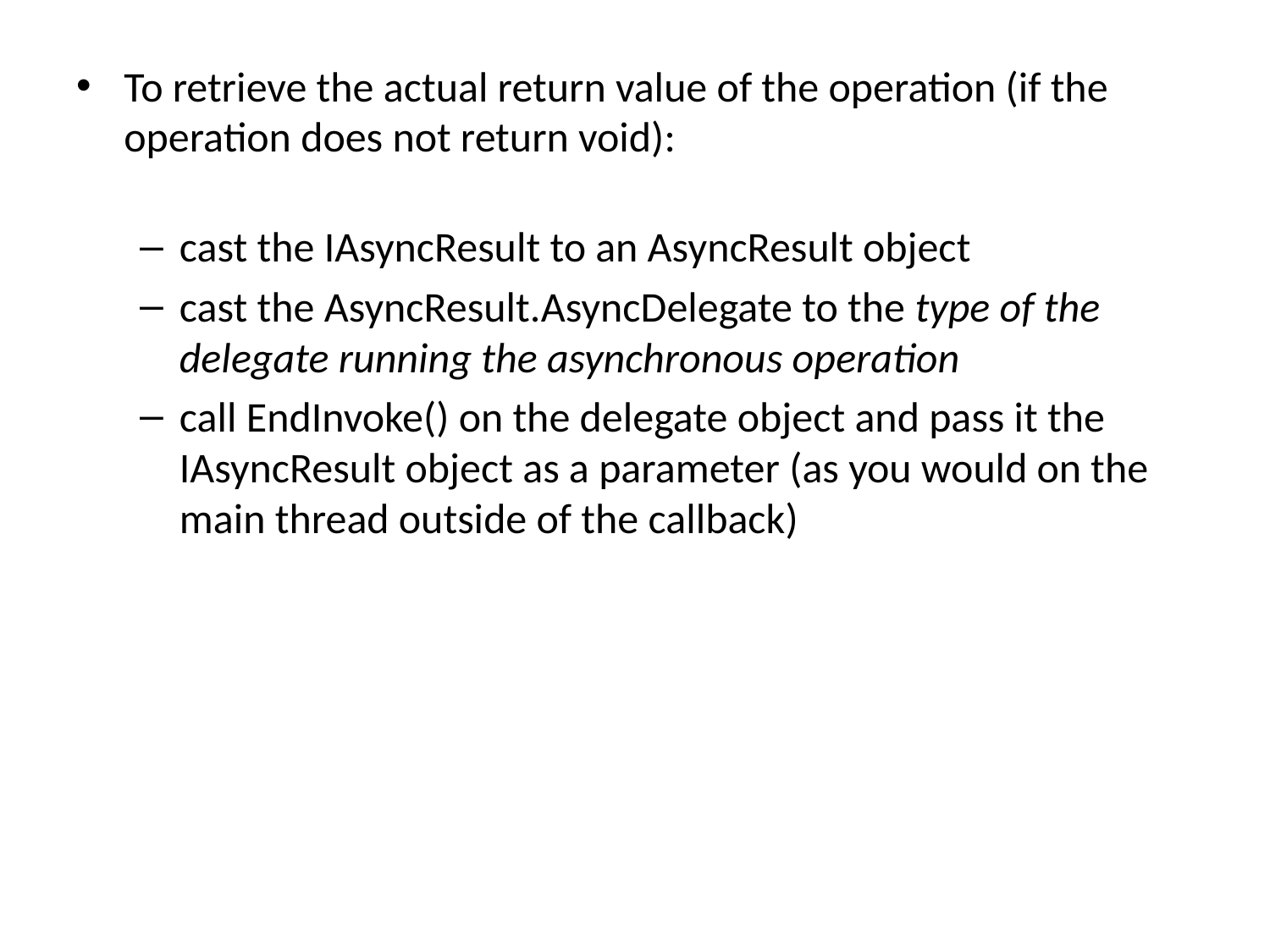

To retrieve the actual return value of the operation (if the operation does not return void):
cast the IAsyncResult to an AsyncResult object
cast the AsyncResult.AsyncDelegate to the type of the delegate running the asynchronous operation
call EndInvoke() on the delegate object and pass it the IAsyncResult object as a parameter (as you would on the main thread outside of the callback)